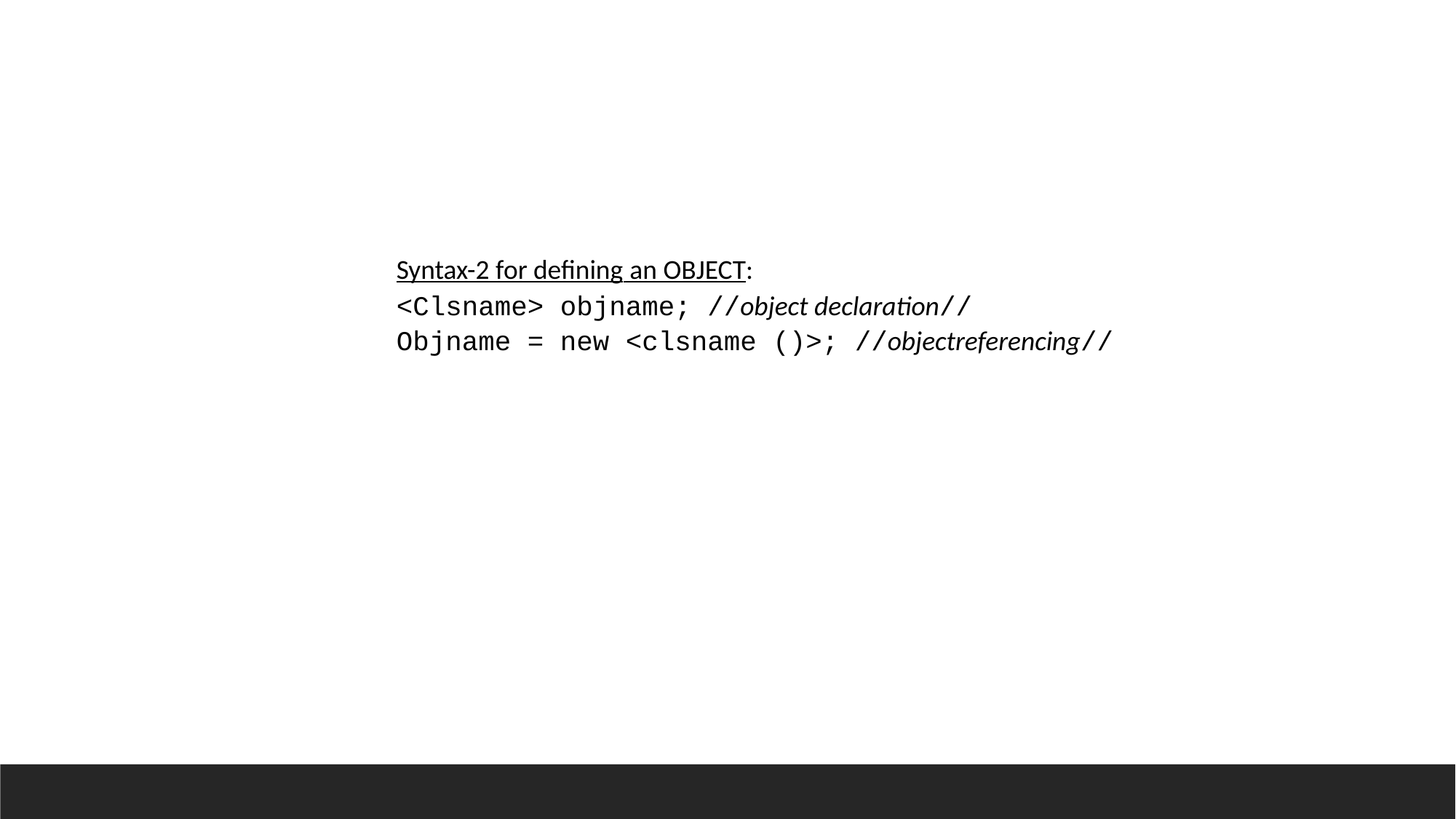

Syntax-2 for defining an OBJECT:
<Clsname> objname; //object declaration//
Objname = new <clsname ()>; //objectreferencing//